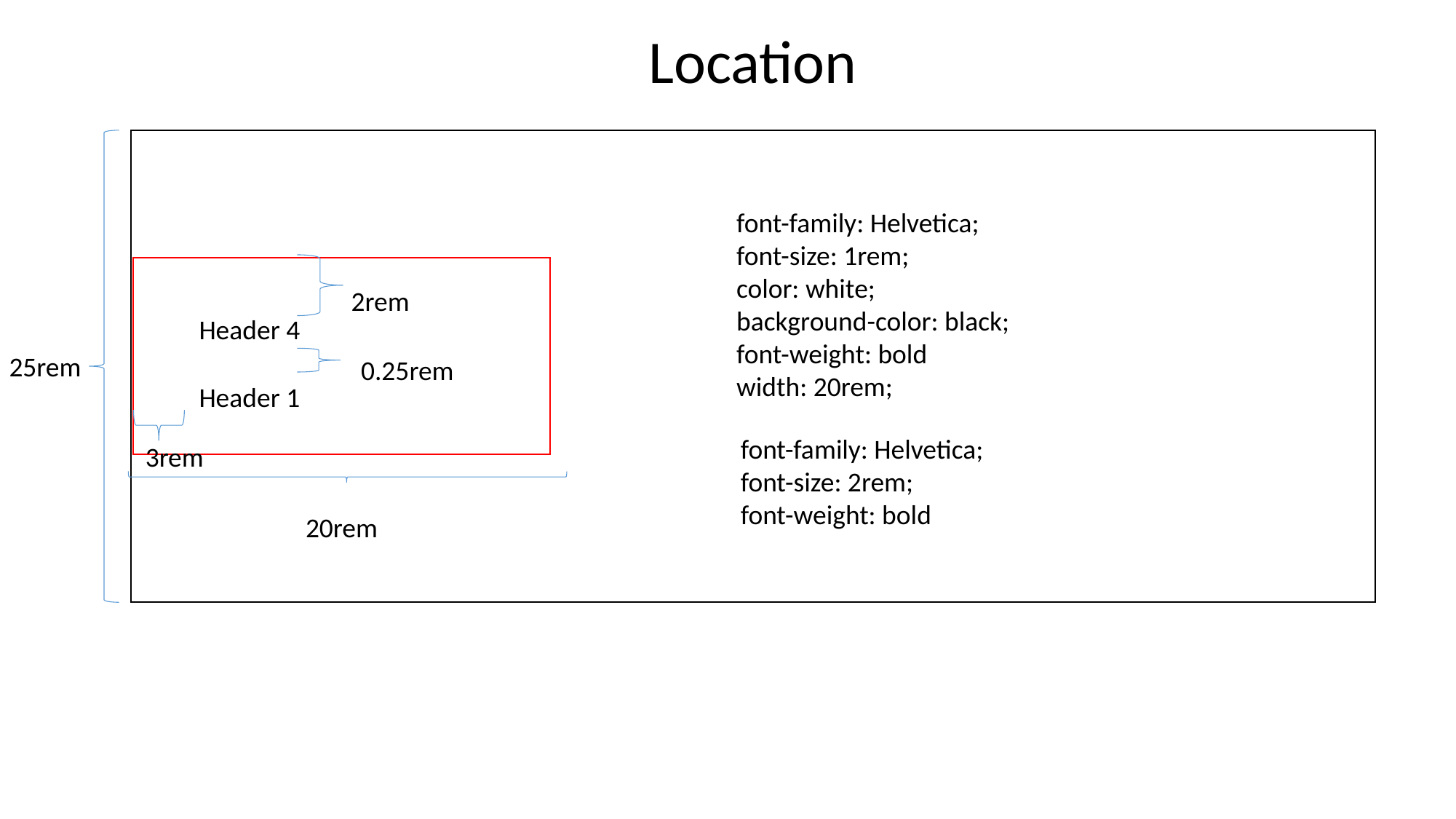

Location

v
font-family: Helvetica;
font-size: 1rem;
color: white;
background-color: black;
font-weight: bold
width: 20rem;

2rem
Header 4
25rem
0.25rem

Header 1

font-family: Helvetica;
font-size: 2rem;
font-weight: bold
3rem
20rem